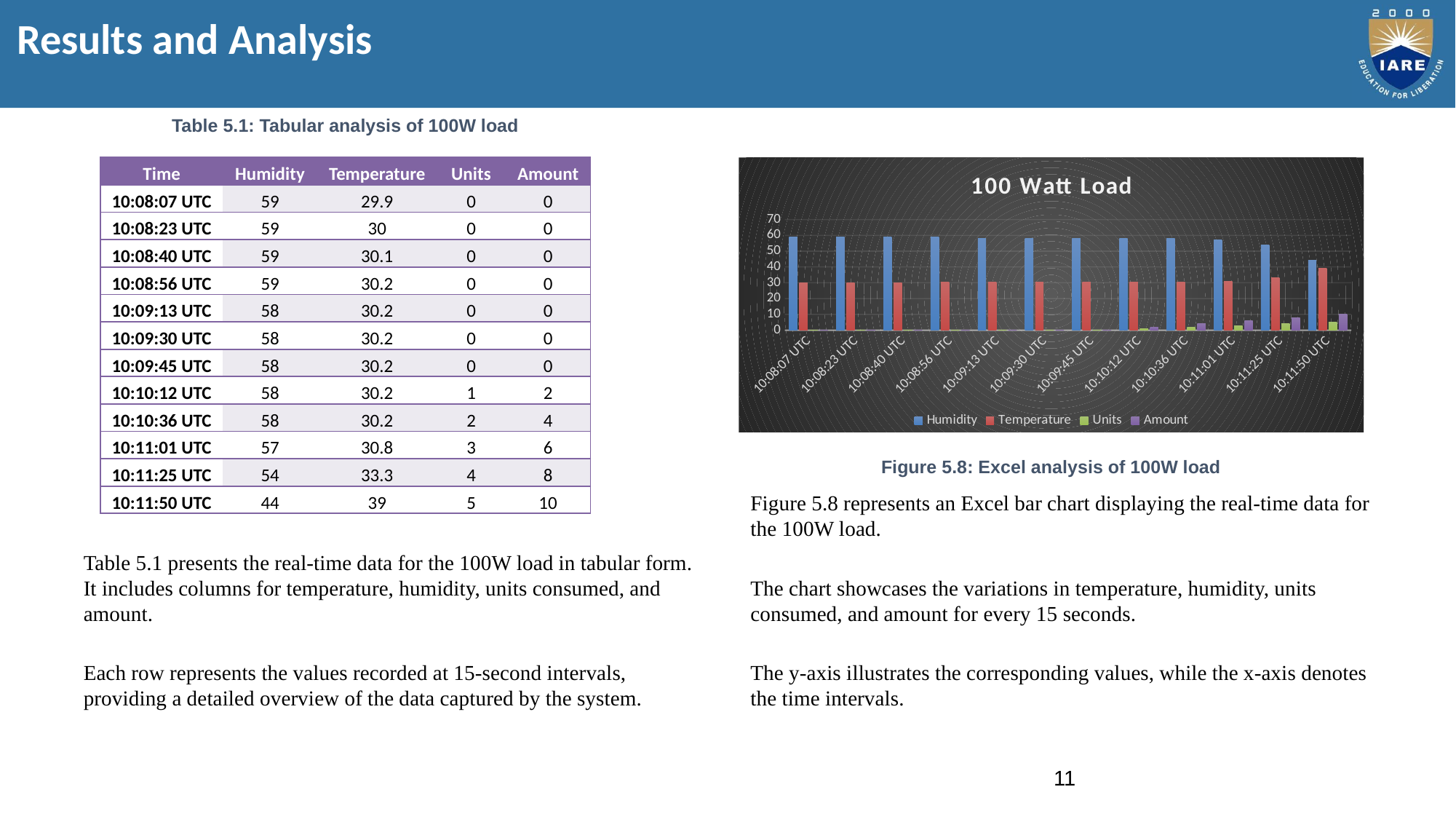

# Results and Analysis

Table 5.1: Tabular analysis of 100W load

| Time | Humidity | Temperature | Units | Amount |
| --- | --- | --- | --- | --- |
| 10:08:07 UTC | 59 | 29.9 | 0 | 0 |
| 10:08:23 UTC | 59 | 30 | 0 | 0 |
| 10:08:40 UTC | 59 | 30.1 | 0 | 0 |
| 10:08:56 UTC | 59 | 30.2 | 0 | 0 |
| 10:09:13 UTC | 58 | 30.2 | 0 | 0 |
| 10:09:30 UTC | 58 | 30.2 | 0 | 0 |
| 10:09:45 UTC | 58 | 30.2 | 0 | 0 |
| 10:10:12 UTC | 58 | 30.2 | 1 | 2 |
| 10:10:36 UTC | 58 | 30.2 | 2 | 4 |
| 10:11:01 UTC | 57 | 30.8 | 3 | 6 |
| 10:11:25 UTC | 54 | 33.3 | 4 | 8 |
| 10:11:50 UTC | 44 | 39 | 5 | 10 |

### Chart: 100 Watt Load

| Category |  |  |  |  |
|---|---|---|---|---|
| 10:08:07 UTC | 59.0 | 29.9 | 0.0 | 0.0 |
| 10:08:23 UTC | 59.0 | 30.0 | 0.0 | 0.0 |
| 10:08:40 UTC | 59.0 | 30.1 | 0.0 | 0.0 |
| 10:08:56 UTC | 59.0 | 30.2 | 0.0 | 0.0 |
| 10:09:13 UTC | 58.0 | 30.2 | 0.0 | 0.0 |
| 10:09:30 UTC | 58.0 | 30.2 | 0.0 | 0.0 |
| 10:09:45 UTC | 58.0 | 30.2 | 0.0 | 0.0 |
| 10:10:12 UTC | 58.0 | 30.2 | 1.0 | 2.0 |
| 10:10:36 UTC | 58.0 | 30.2 | 2.0 | 4.0 |
| 10:11:01 UTC | 57.0 | 30.8 | 3.0 | 6.0 |
| 10:11:25 UTC | 54.0 | 33.3 | 4.0 | 8.0 |
| 10:11:50 UTC | 44.0 | 39.0 | 5.0 | 10.0 |

Table 5.1 presents the real-time data for the 100W load in tabular form. It includes columns for temperature, humidity, units consumed, and amount.

Each row represents the values recorded at 15-second intervals, providing a detailed overview of the data captured by the system.

Figure 5.8 represents an Excel bar chart displaying the real-time data for the 100W load.

The chart showcases the variations in temperature, humidity, units consumed, and amount for every 15 seconds.

The y-axis illustrates the corresponding values, while the x-axis denotes the time intervals.
Figure 5.8: Excel analysis of 100W load
11